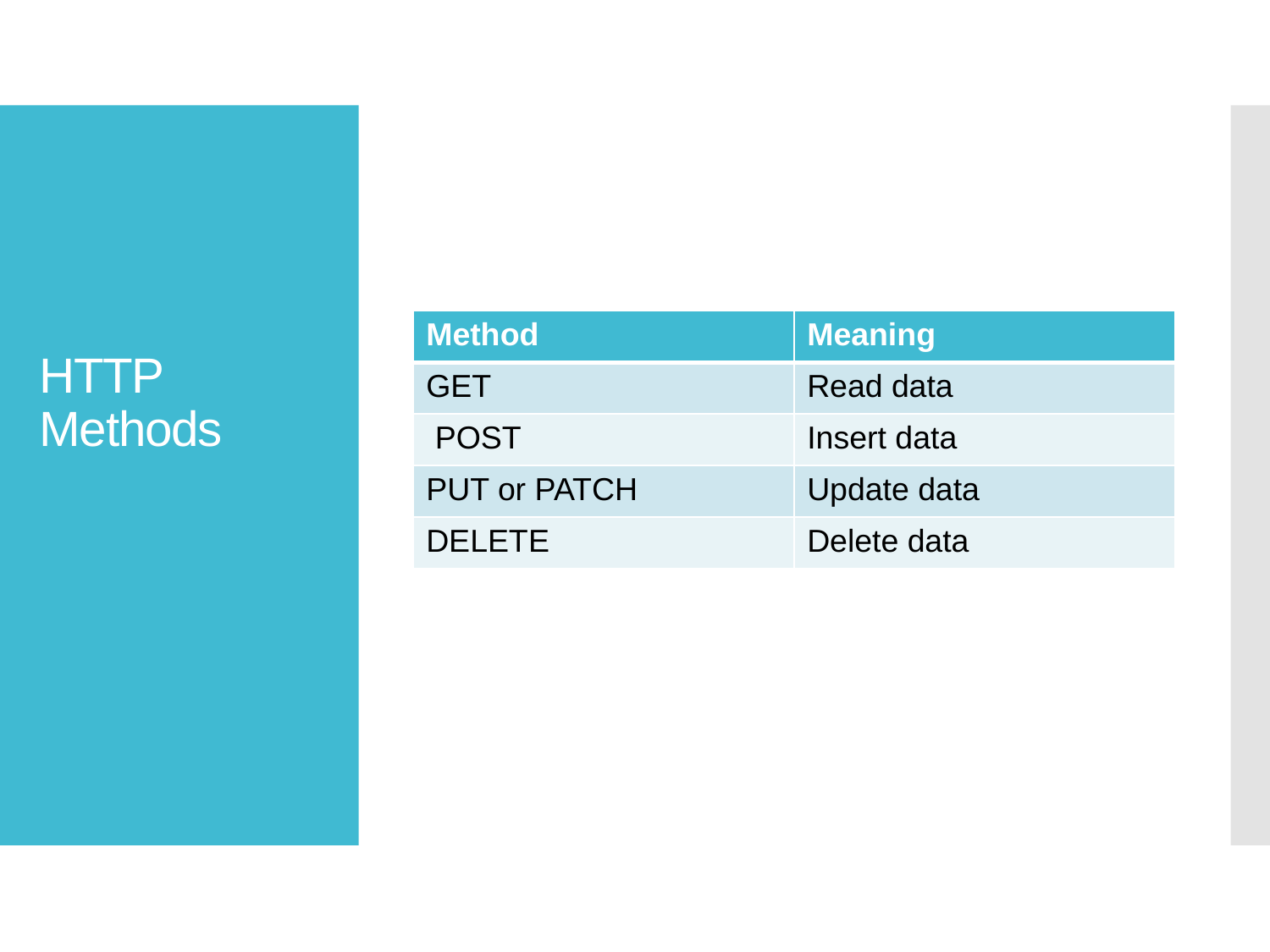

# HTTP Methods
| Method | Meaning |
| --- | --- |
| GET | Read data |
| POST | Insert data |
| PUT or PATCH | Update data |
| DELETE | Delete data |